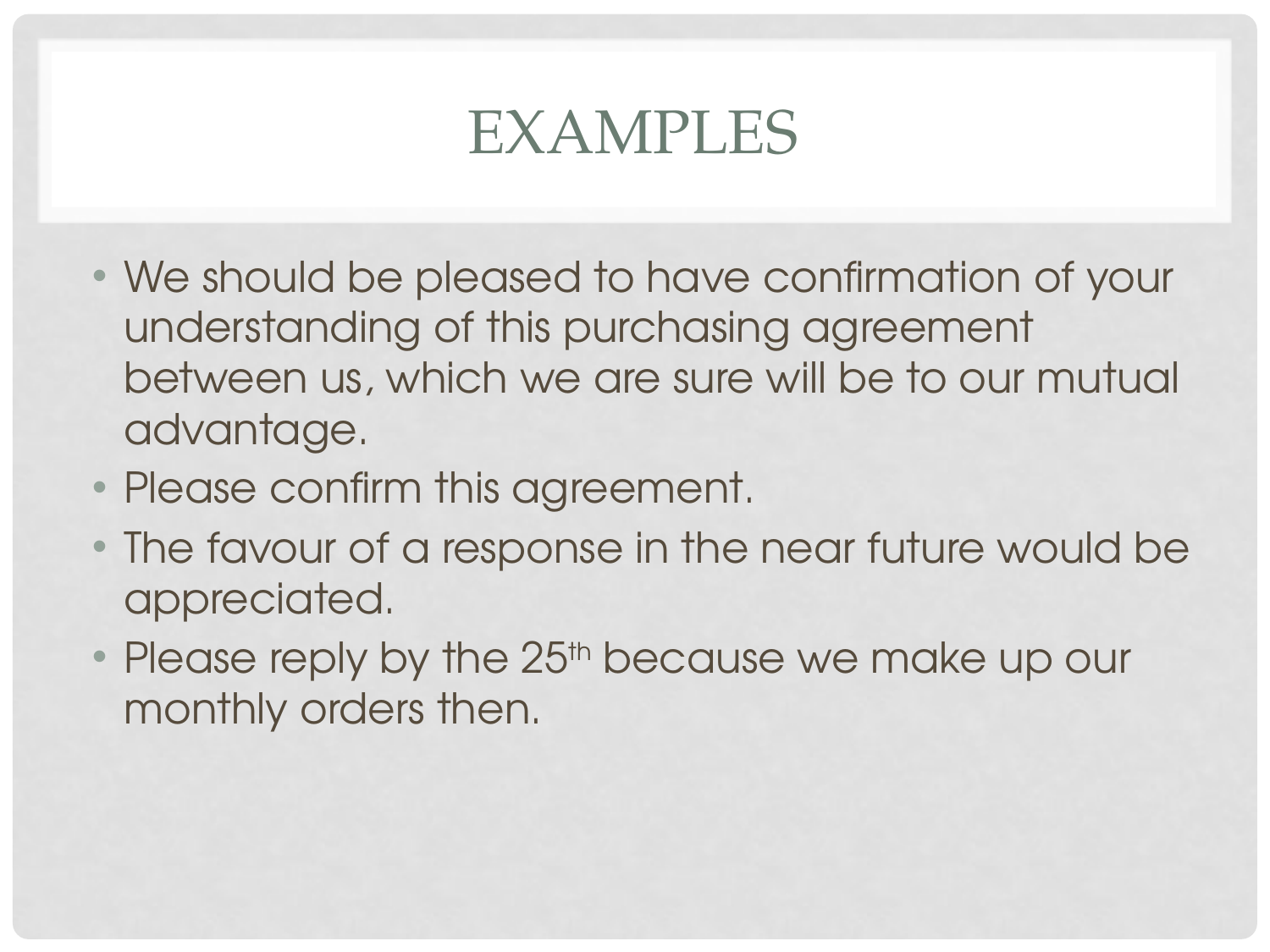

# Examples
We should be pleased to have confirmation of your understanding of this purchasing agreement between us, which we are sure will be to our mutual advantage.
Please confirm this agreement.
The favour of a response in the near future would be appreciated.
Please reply by the 25th because we make up our monthly orders then.